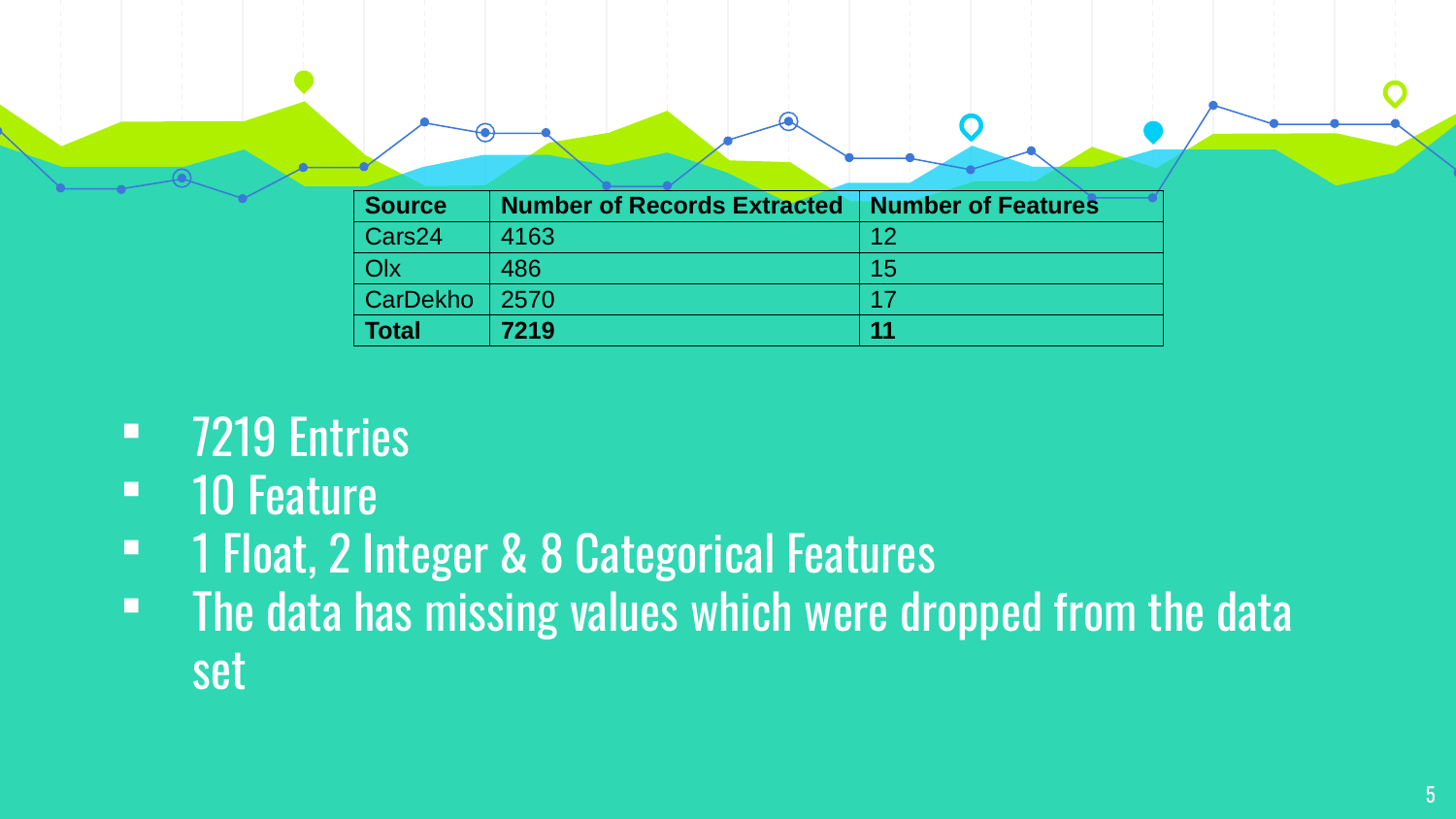

| Source | Number of Records Extracted | Number of Features |
| --- | --- | --- |
| Cars24 | 4163 | 12 |
| Olx | 486 | 15 |
| CarDekho | 2570 | 17 |
| Total | 7219 | 11 |
7219 Entries
10 Feature
1 Float, 2 Integer & 8 Categorical Features
The data has missing values which were dropped from the data set
5